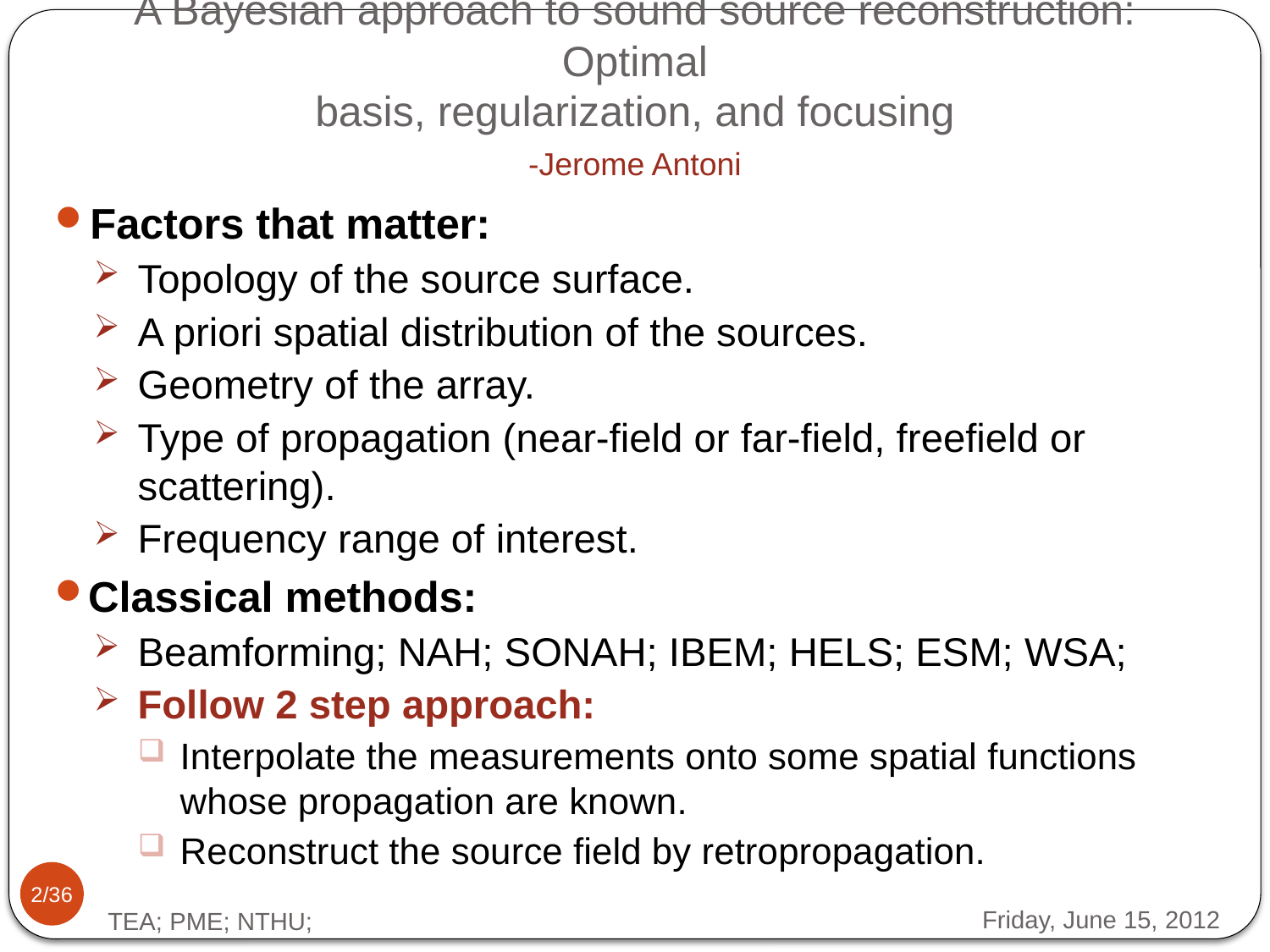

# A Bayesian approach to sound source reconstruction: Optimal basis, regularization, and focusing
-Jerome Antoni
Factors that matter:
Topology of the source surface.
A priori spatial distribution of the sources.
Geometry of the array.
Type of propagation (near-field or far-field, freefield or scattering).
Frequency range of interest.
Classical methods:
Beamforming; NAH; SONAH; IBEM; HELS; ESM; WSA;
Follow 2 step approach:
Interpolate the measurements onto some spatial functions whose propagation are known.
Reconstruct the source field by retropropagation.

2/36
Friday, June 15, 2012
TEA; PME; NTHU;